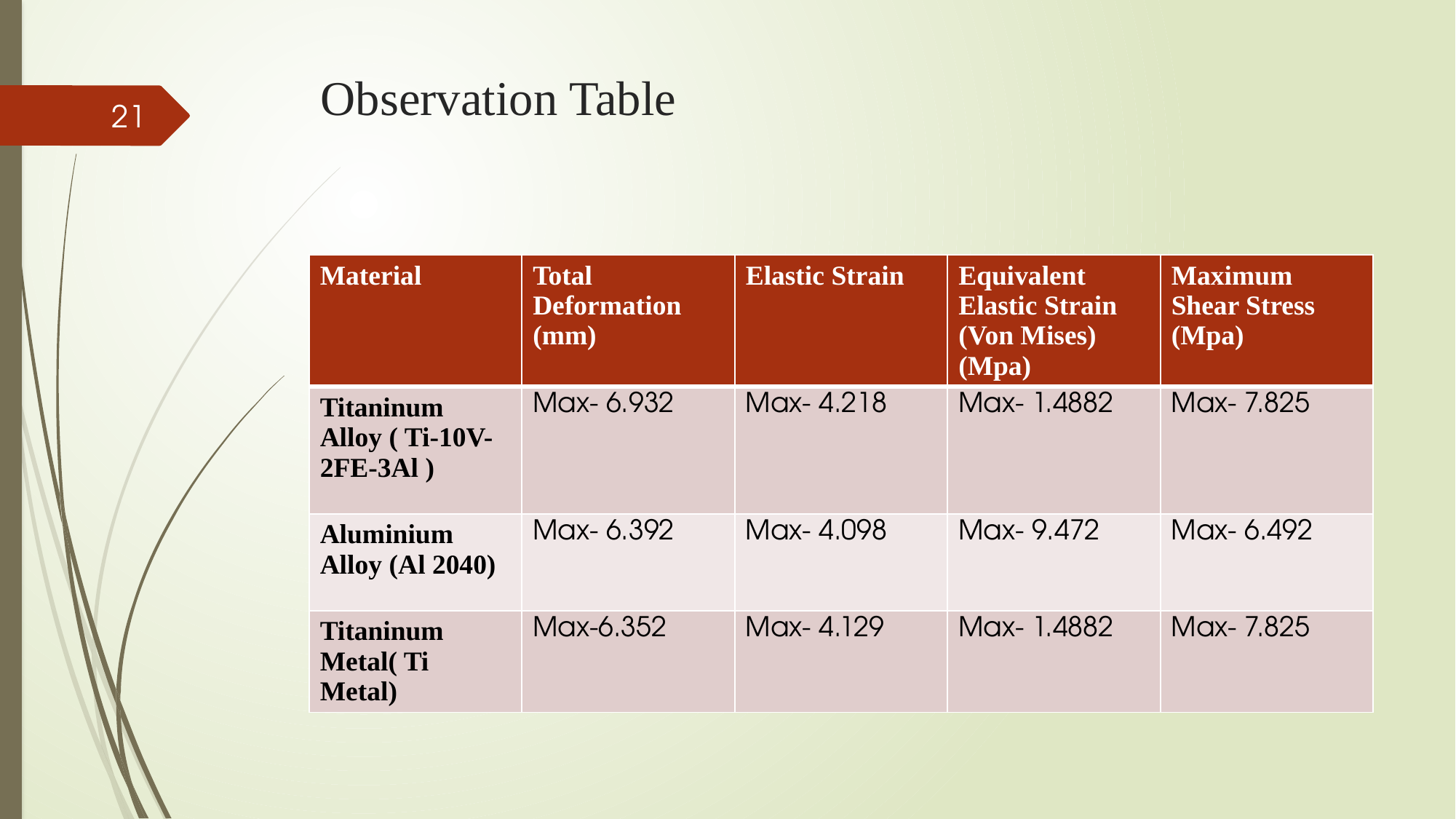

# Observation Table
21
| Material | Total Deformation (mm) | Elastic Strain | Equivalent Elastic Strain (Von Mises) (Mpa) | Maximum Shear Stress (Mpa) |
| --- | --- | --- | --- | --- |
| Titaninum Alloy ( Ti-10V-2FE-3Al ) | Max- 6.932 | Max- 4.218 | Max- 1.4882 | Max- 7.825 |
| Aluminium Alloy (Al 2040) | Max- 6.392 | Max- 4.098 | Max- 9.472 | Max- 6.492 |
| Titaninum Metal( Ti Metal) | Max-6.352 | Max- 4.129 | Max- 1.4882 | Max- 7.825 |